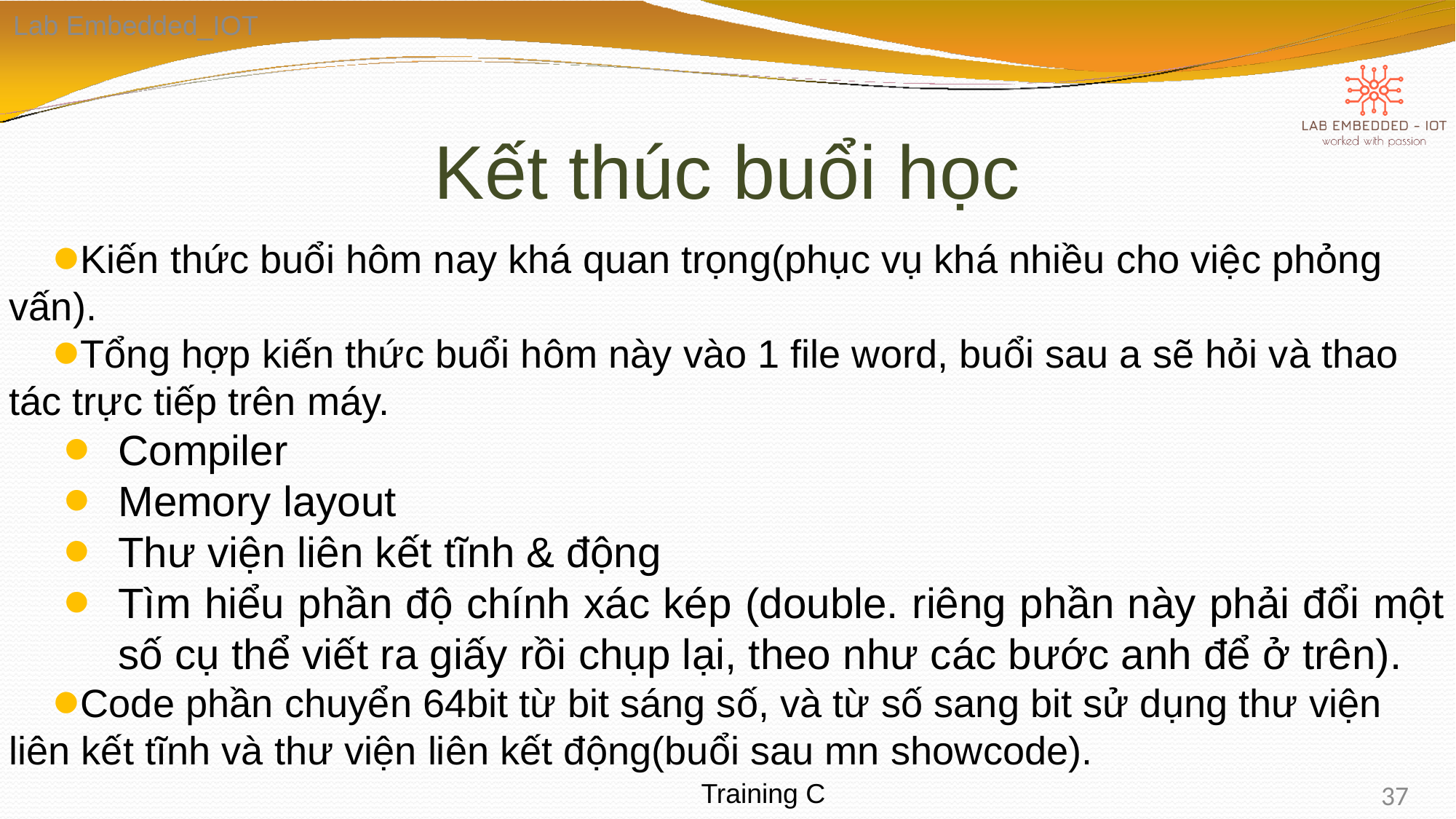

Lab Embedded_IOT
# Kết thúc buổi học
Kiến thức buổi hôm nay khá quan trọng(phục vụ khá nhiều cho việc phỏng vấn).
Tổng hợp kiến thức buổi hôm này vào 1 file word, buổi sau a sẽ hỏi và thao tác trực tiếp trên máy.
Compiler
Memory layout
Thư viện liên kết tĩnh & động
Tìm hiểu phần độ chính xác kép (double. riêng phần này phải đổi một số cụ thể viết ra giấy rồi chụp lại, theo như các bước anh để ở trên).
Code phần chuyển 64bit từ bit sáng số, và từ số sang bit sử dụng thư viện liên kết tĩnh và thư viện liên kết động(buổi sau mn showcode).
37